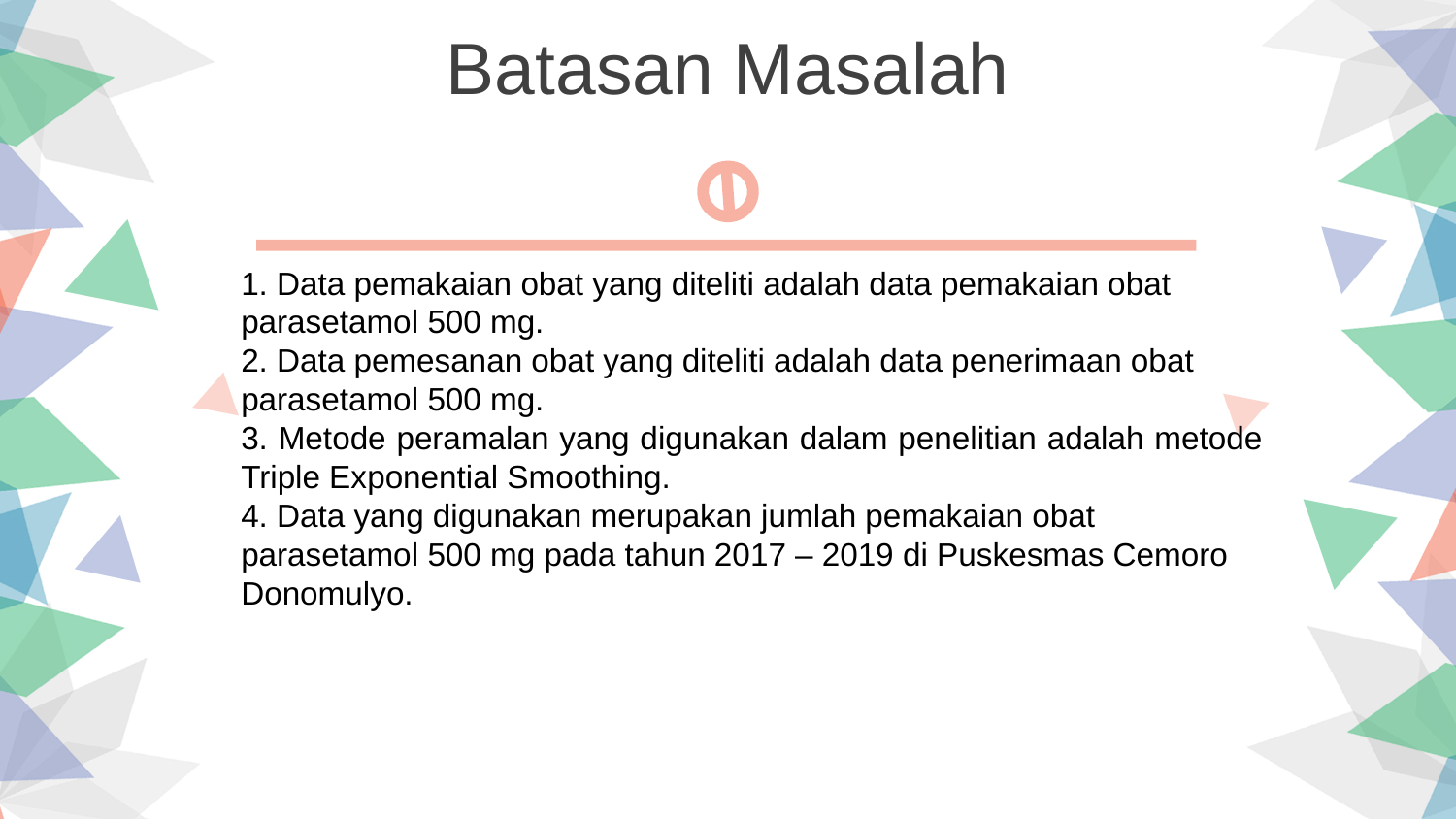

Batasan Masalah

1. Data pemakaian obat yang diteliti adalah data pemakaian obat
parasetamol 500 mg.
2. Data pemesanan obat yang diteliti adalah data penerimaan obat
parasetamol 500 mg.
3. Metode peramalan yang digunakan dalam penelitian adalah metode Triple Exponential Smoothing.
4. Data yang digunakan merupakan jumlah pemakaian obat
parasetamol 500 mg pada tahun 2017 – 2019 di Puskesmas Cemoro
Donomulyo.